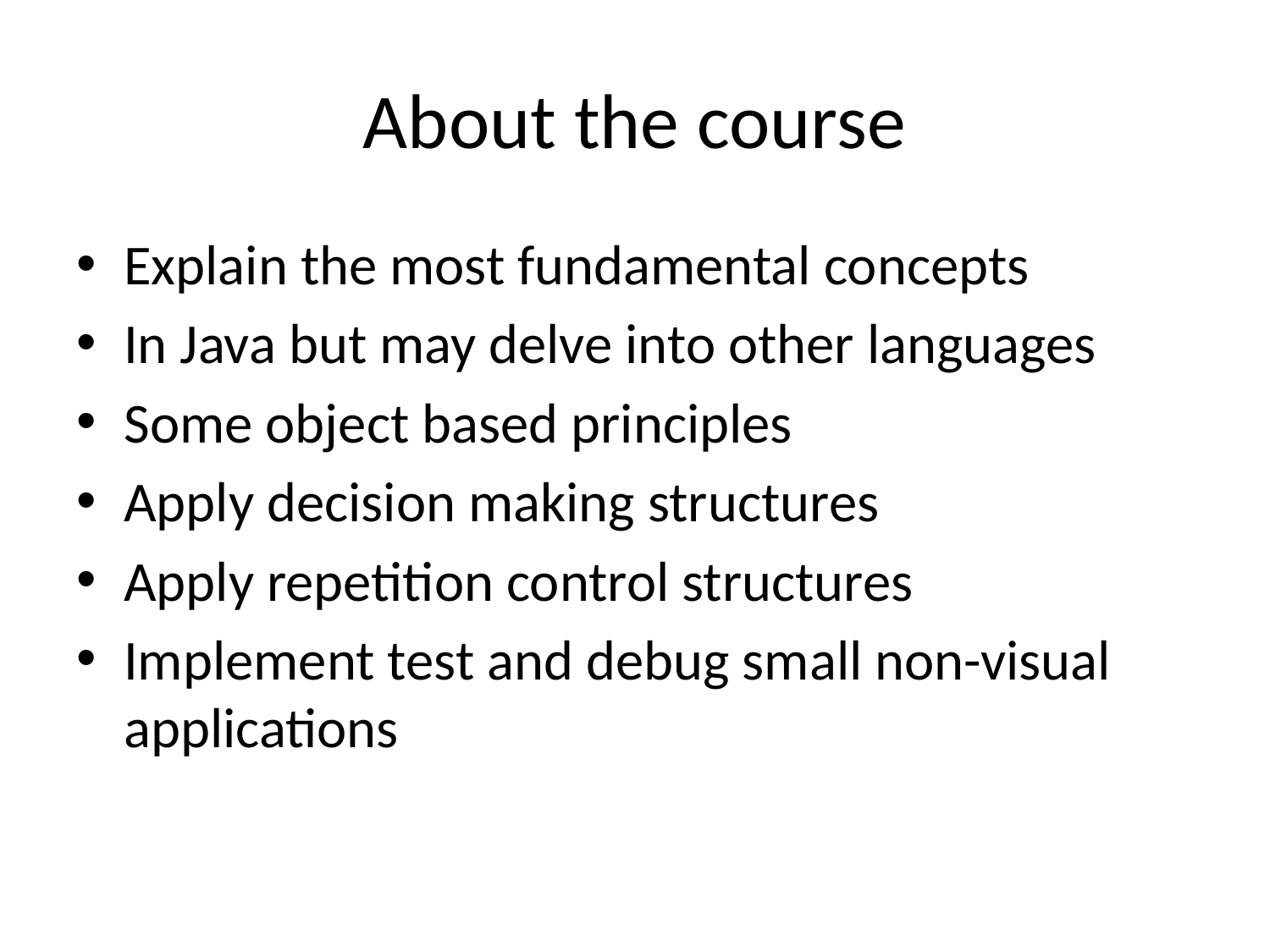

# About the course
Explain the most fundamental concepts
In Java but may delve into other languages
Some object based principles
Apply decision making structures
Apply repetition control structures
Implement test and debug small non-visual applications